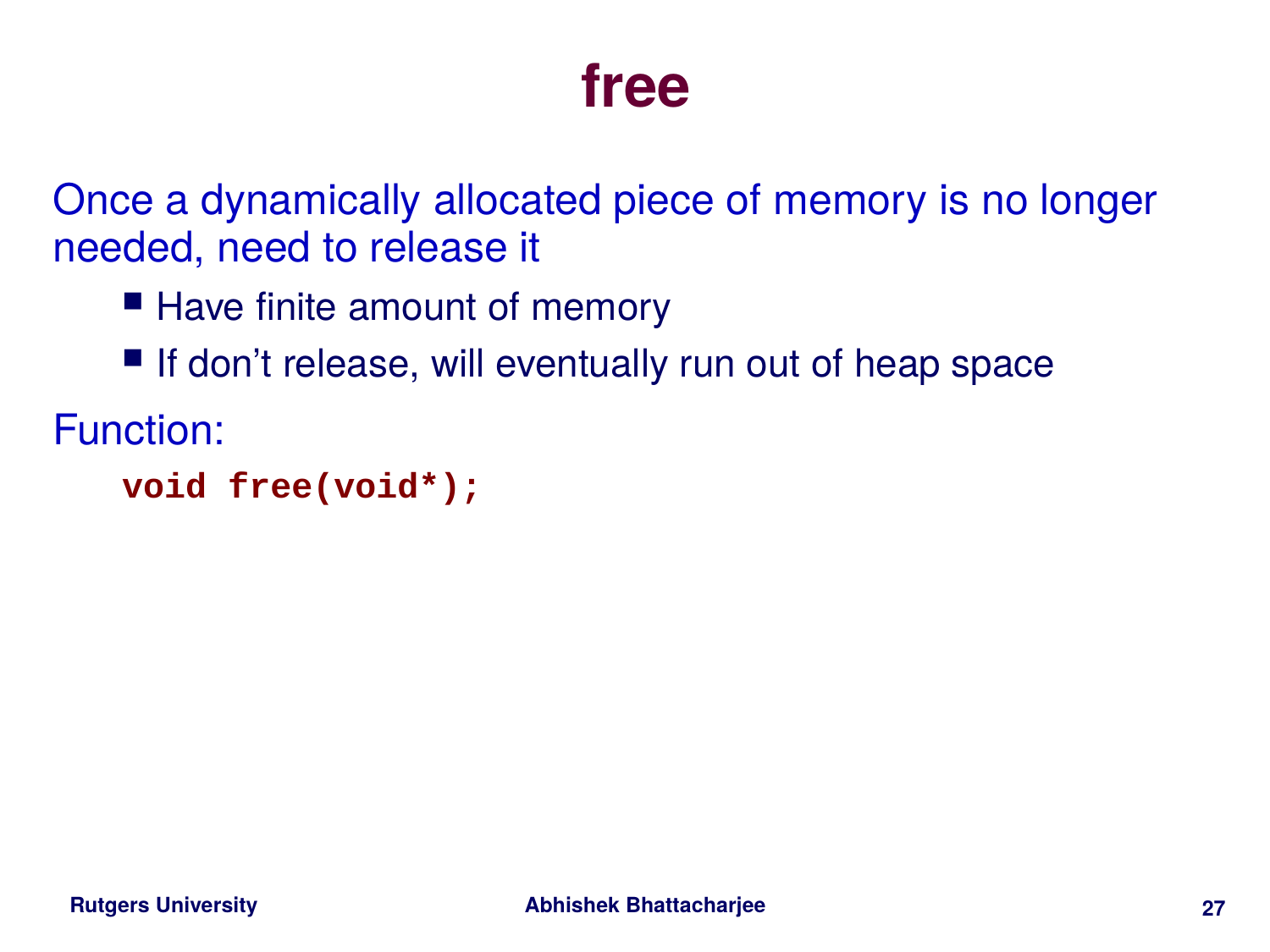

# free
Once a dynamically allocated piece of memory is no longer needed, need to release it
Have finite amount of memory
If don’t release, will eventually run out of heap space
Function:
void free(void*);